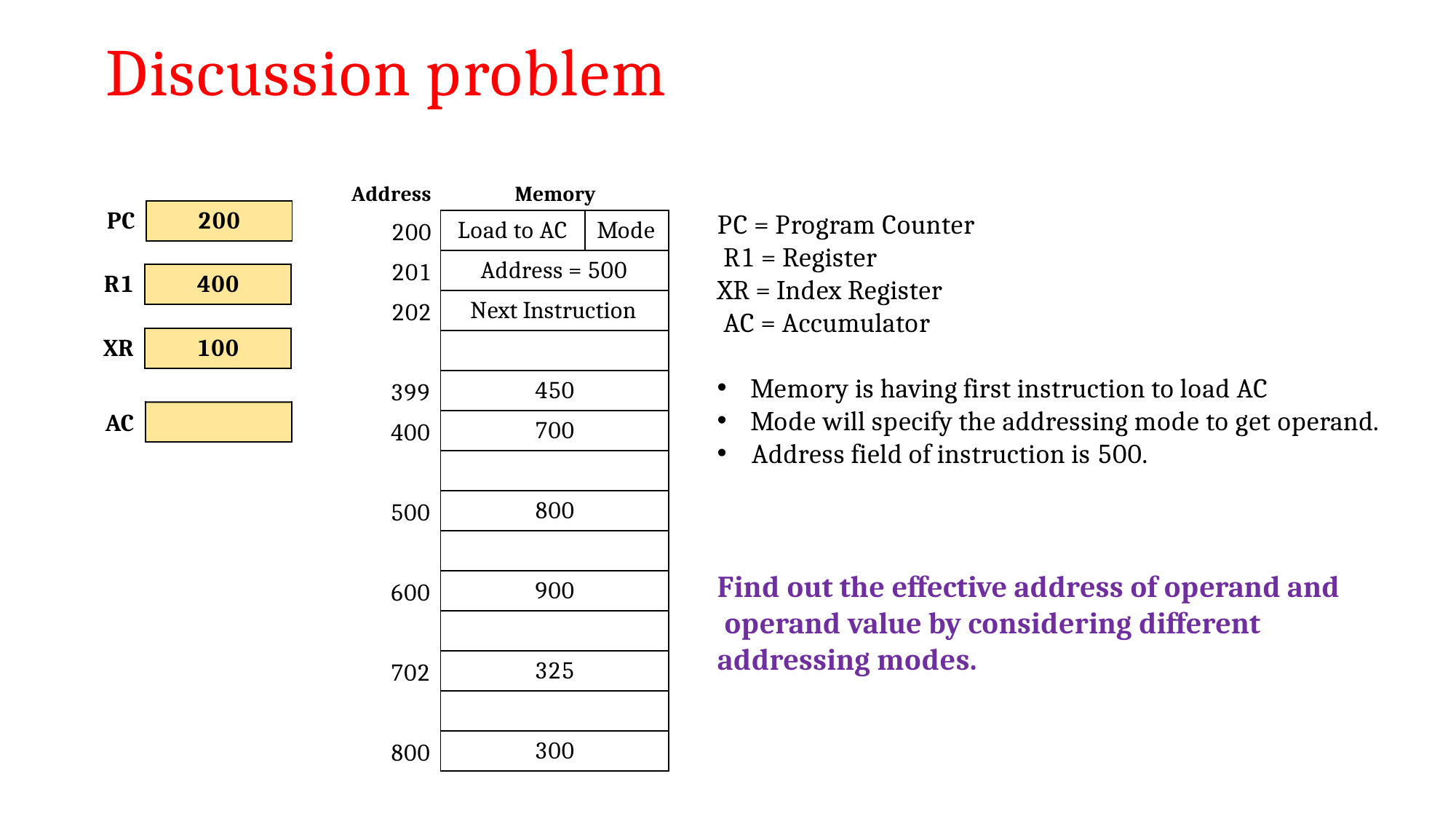

# Discussion problem
Address
200
201
202
Memory
| PC | 200 |
| --- | --- |
PC = Program Counter  R1 = Register
XR = Index Register  AC = Accumulator
| Load to AC | Mode |
| --- | --- |
| Address = 500 |  |
| Next Instruction |  |
|  |  |
| 450 |  |
| 700 |  |
|  |  |
| 800 |  |
|  |  |
| 900 |  |
|  |  |
| 325 |  |
|  |  |
| 300 |  |
| R1 | 400 |
| --- | --- |
| XR | 100 |
| --- | --- |
399
400
Memory is having first instruction to load AC
Mode will specify the addressing mode to get operand.
Address field of instruction is 500.

AC
500
Find out the effective address of operand and  operand value by considering different  addressing modes.
600
702
800